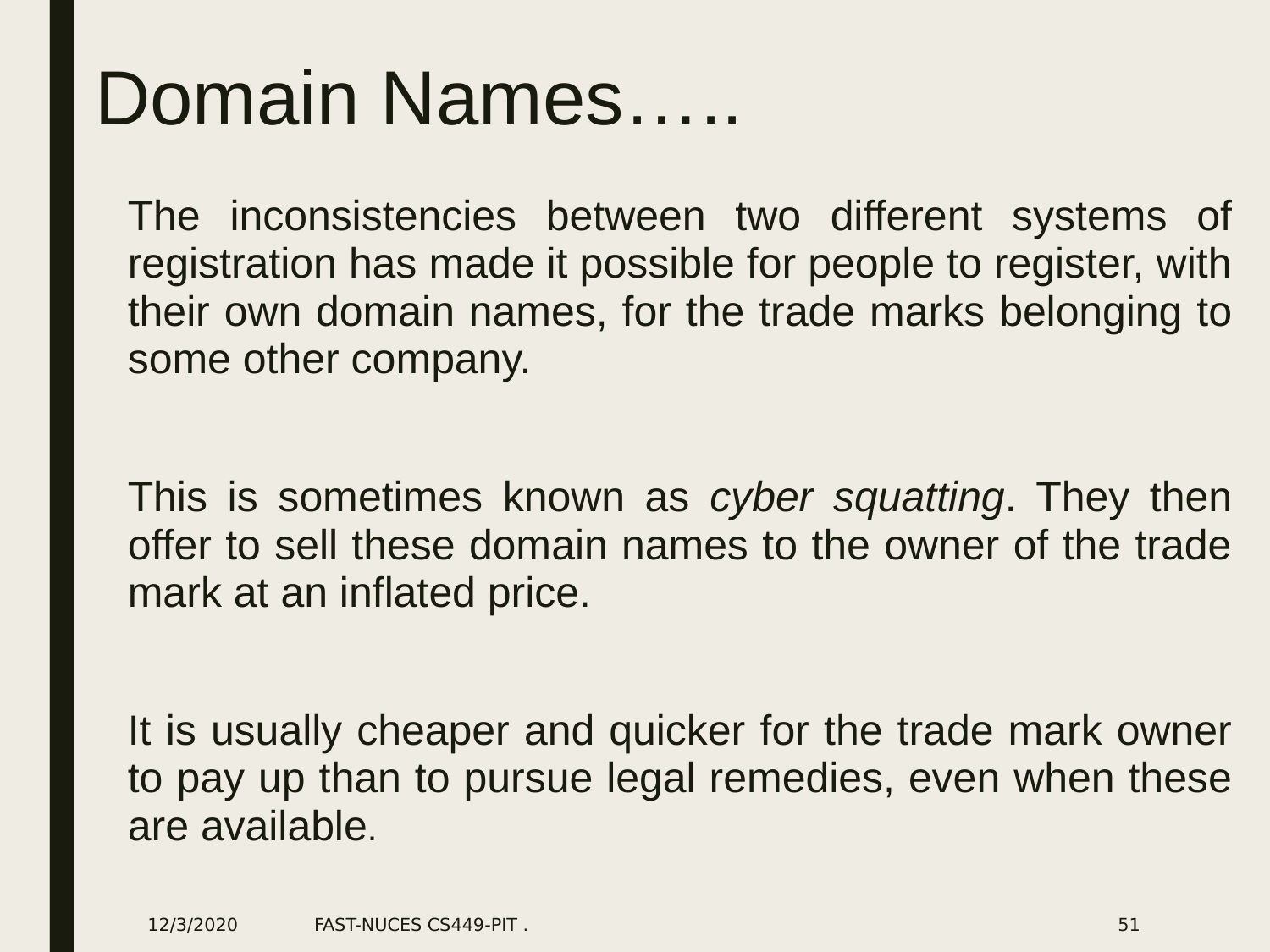

# Domain Names…..
The inconsistencies between two different systems of registration has made it possible for people to register, with their own domain names, for the trade marks belonging to some other company.

This is sometimes known as cyber squatting. They then offer to sell these domain names to the owner of the trade mark at an inflated price.

It is usually cheaper and quicker for the trade mark owner to pay up than to pursue legal remedies, even when these are available.
12/3/2020
FAST-NUCES CS449-PIT .
51